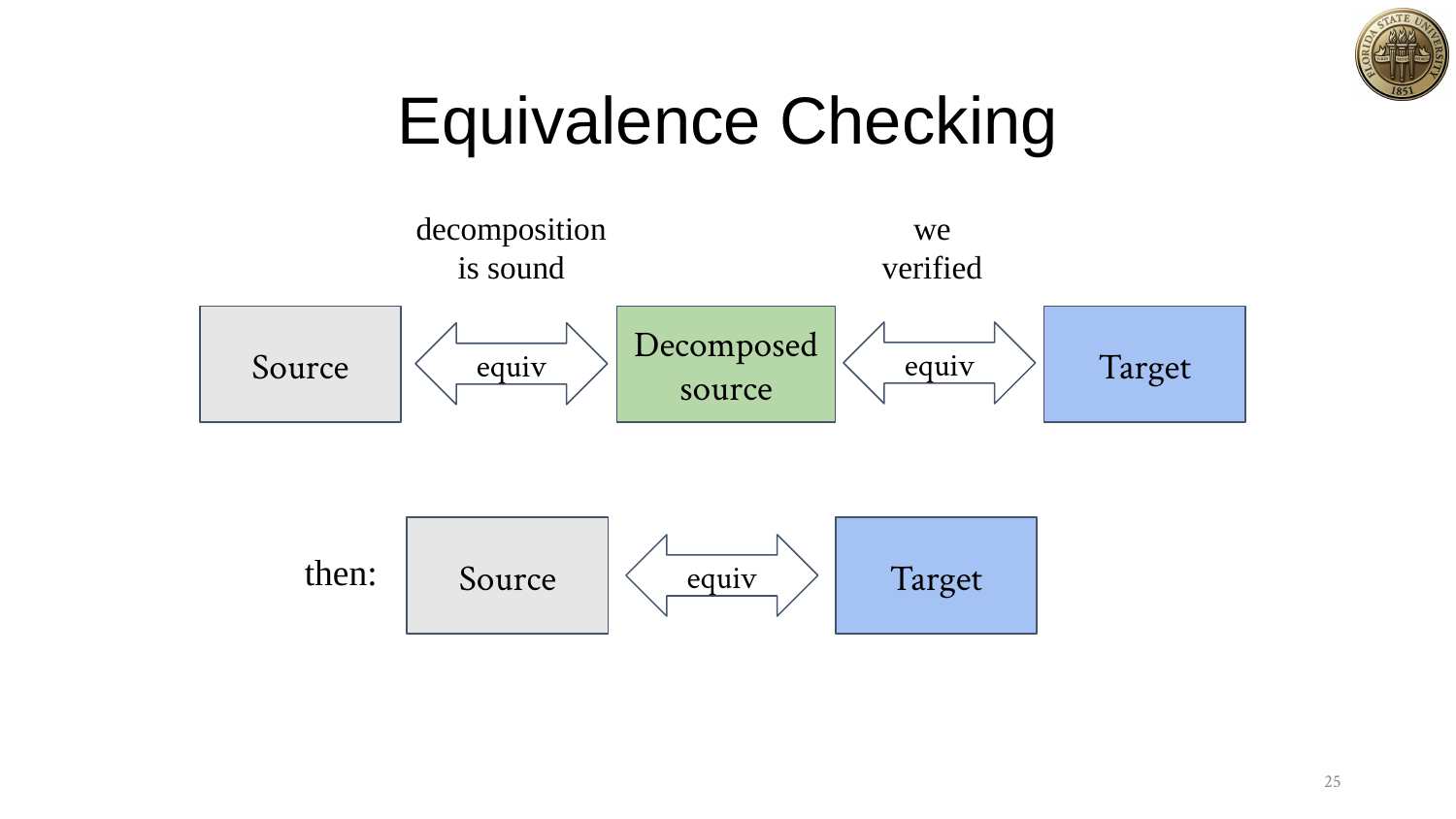

# Equivalence Checking
we verified
decomposition is sound
Source
Decomposed source
Target
equiv
equiv
Source
Target
then:
equiv
25